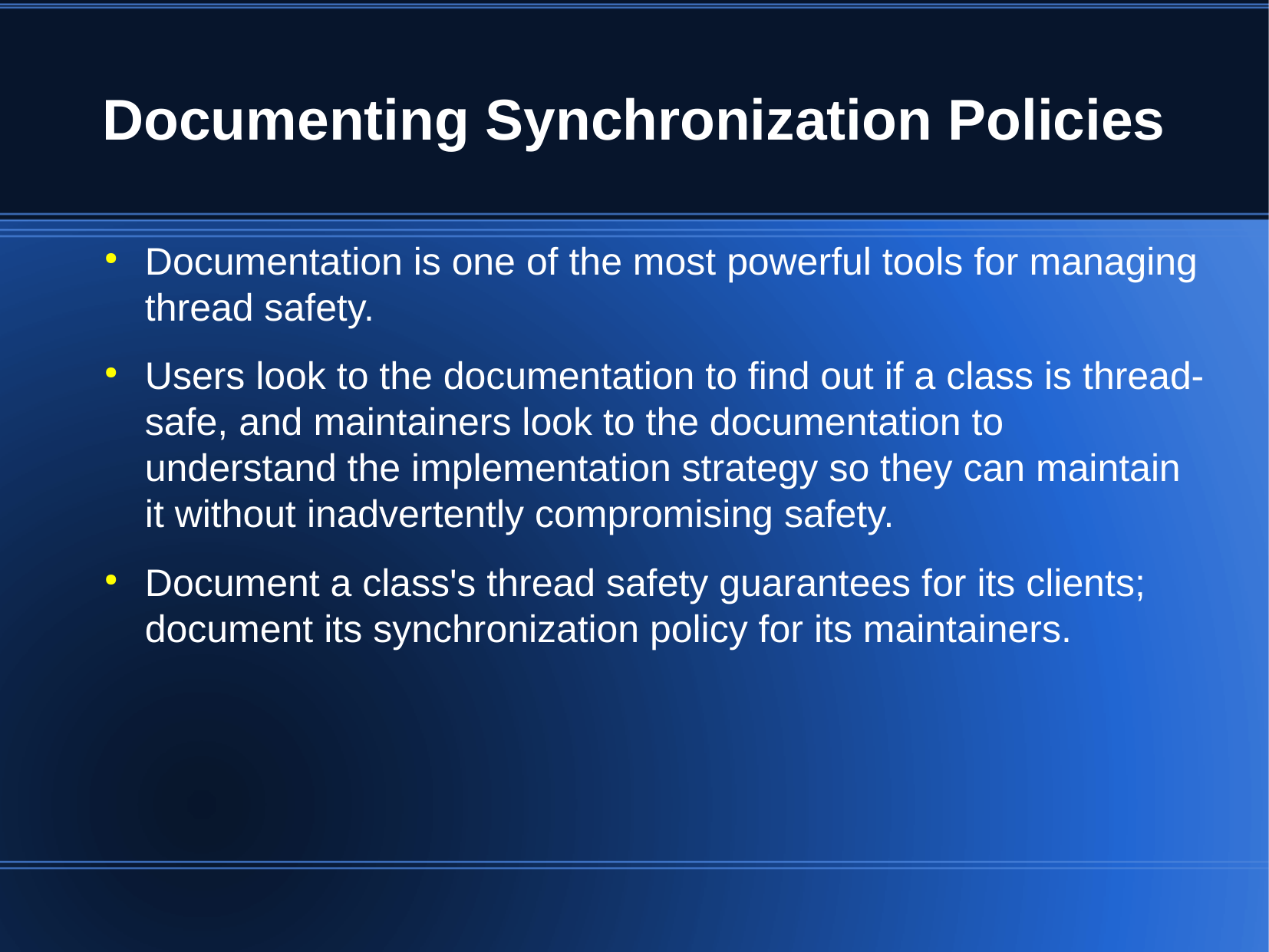

Documenting Synchronization Policies
Documentation is one of the most powerful tools for managing thread safety.
Users look to the documentation to find out if a class is thread-safe, and maintainers look to the documentation to understand the implementation strategy so they can maintain it without inadvertently compromising safety.
Document a class's thread safety guarantees for its clients; document its synchronization policy for its maintainers.